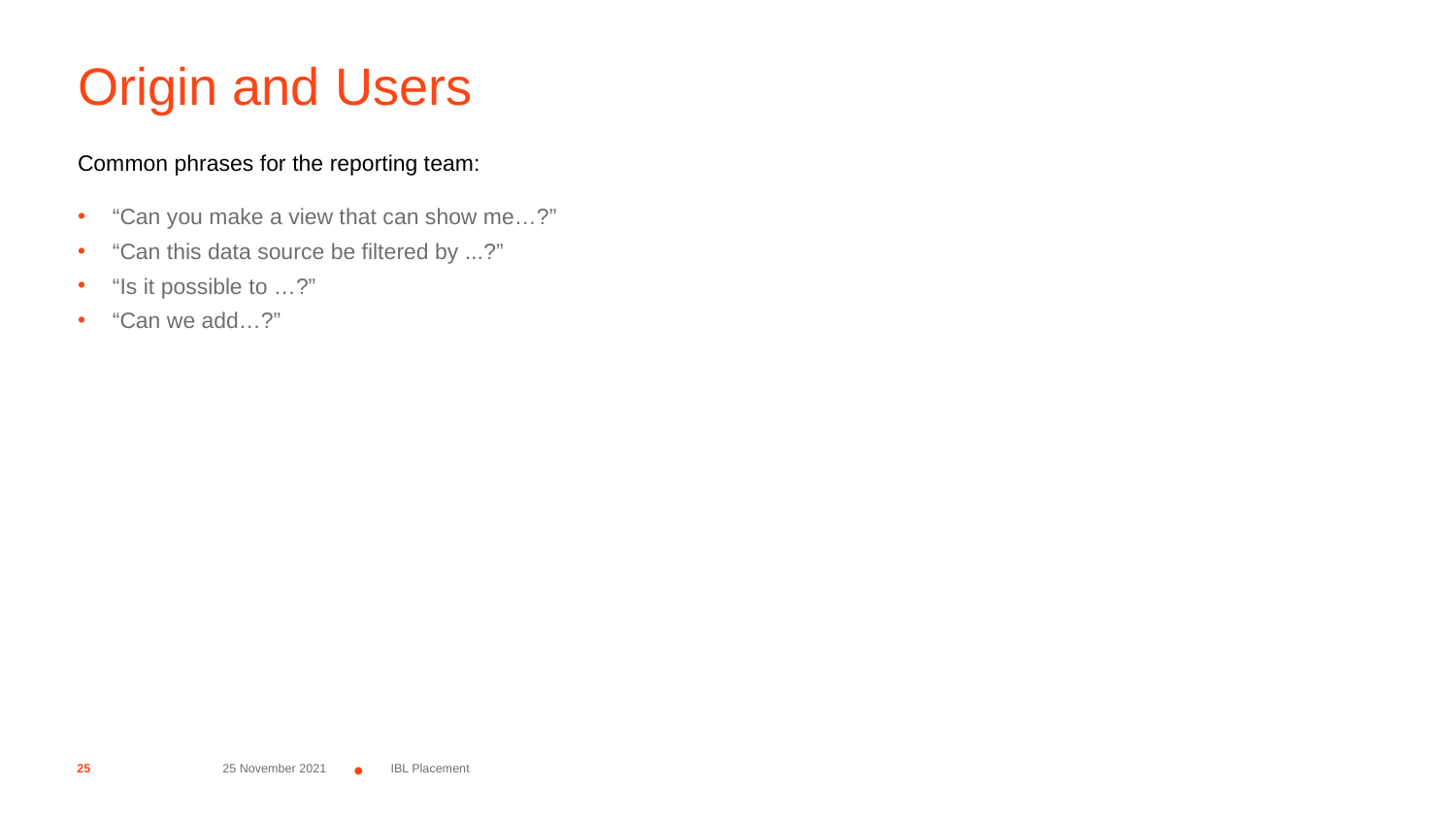

# Origin and Users
Common phrases for the reporting team:
“Can you make a view that can show me…?”
“Can this data source be filtered by ...?”
“Is it possible to …?”
“Can we add…?”